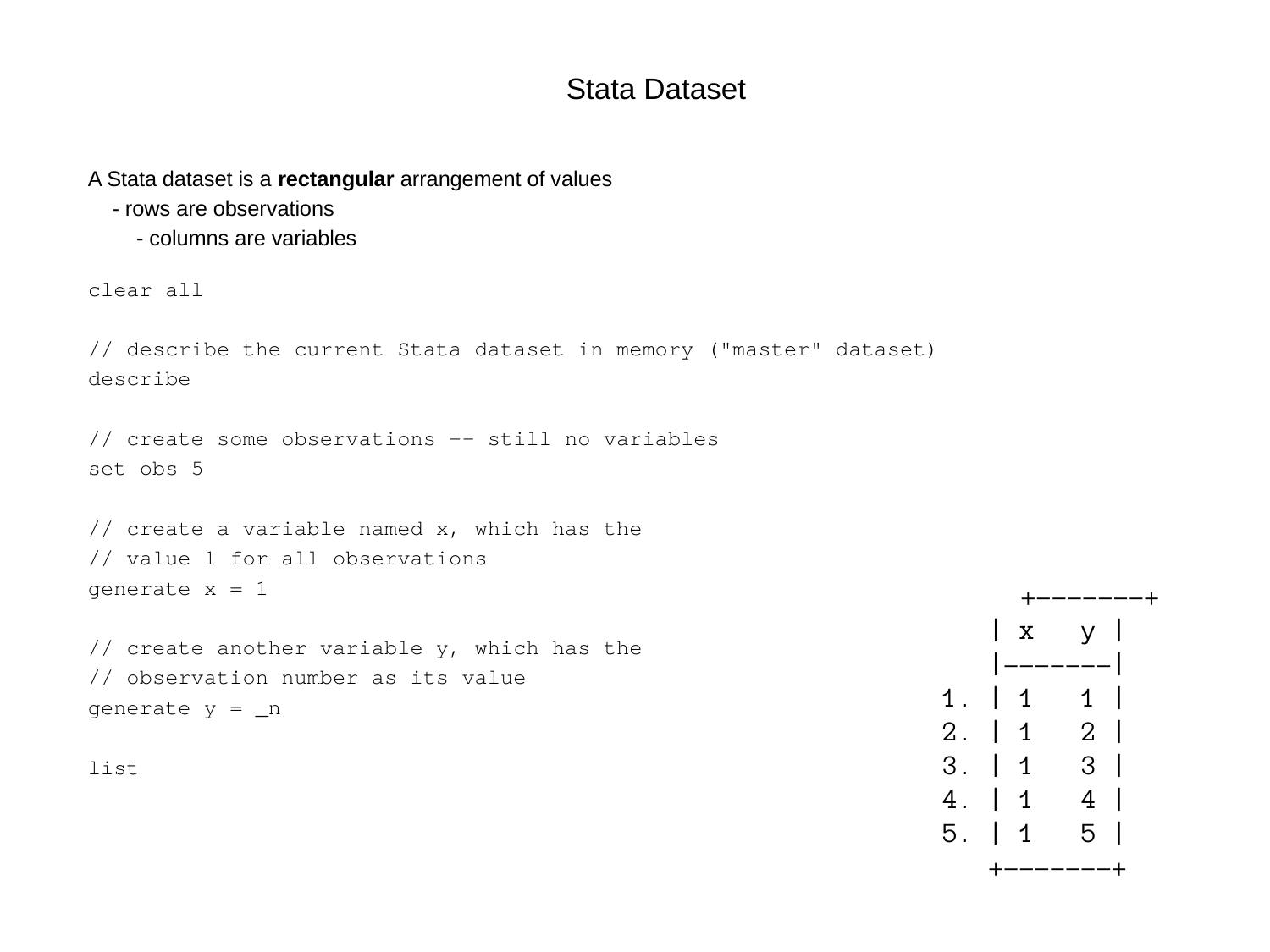

# Stata Dataset
A Stata dataset is a rectangular arrangement of values
	- rows are observations
        	- columns are variables

clear all

// describe the current Stata dataset in memory ("master" dataset)
describe

// create some observations -- still no variables
set obs 5

// create a variable named x, which has the
// value 1 for all observations
generate x = 1

// create another variable y, which has the
// observation number as its value
generate y = _n

list
              +-------+
     | x   y |
     |-------|
  1. | 1   1 |
  2. | 1   2 |
  3. | 1   3 |
  4. | 1   4 |
  5. | 1   5 |
     +-------+